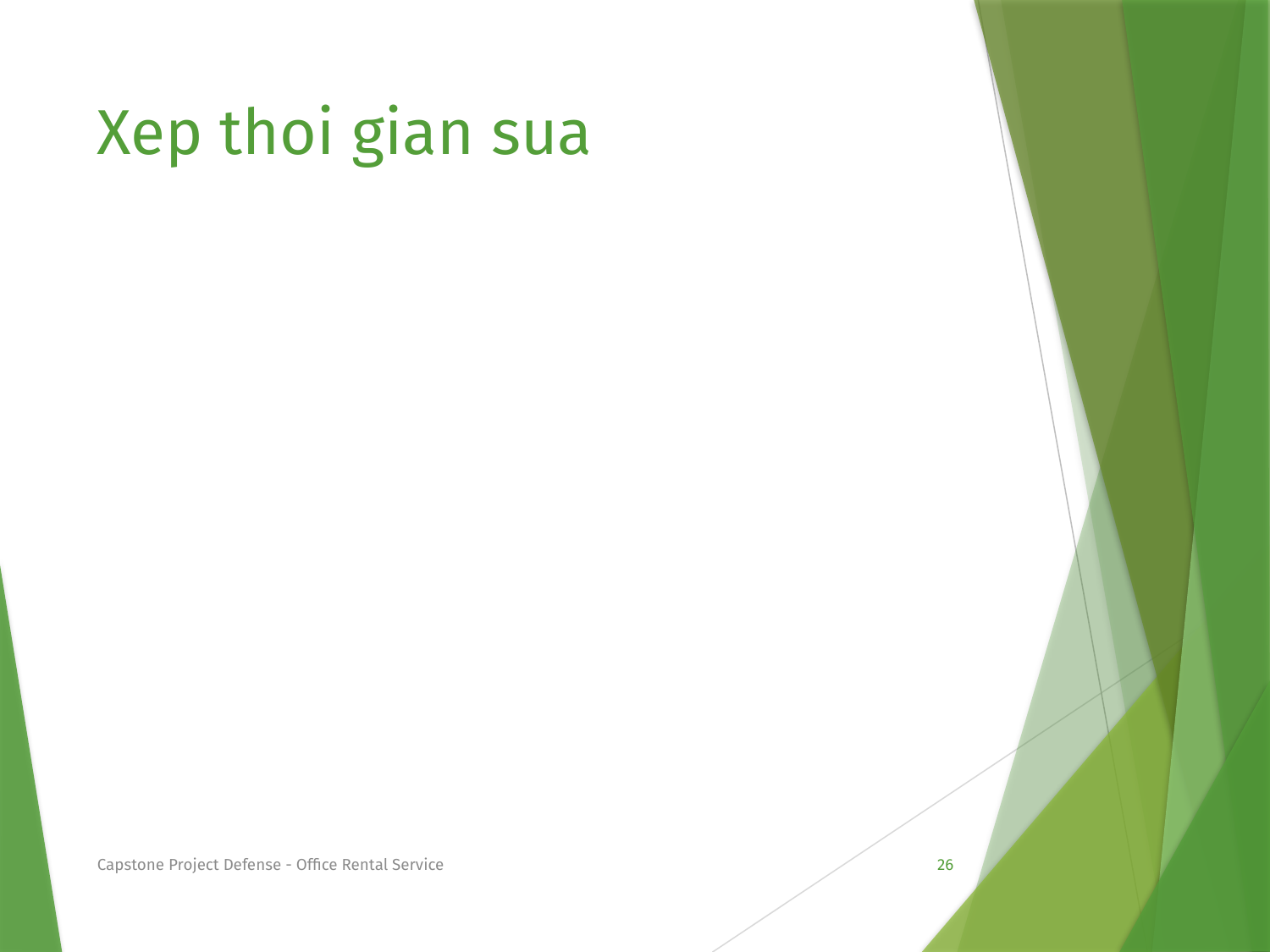

# Xep thoi gian sua
Capstone Project Defense - Office Rental Service
26